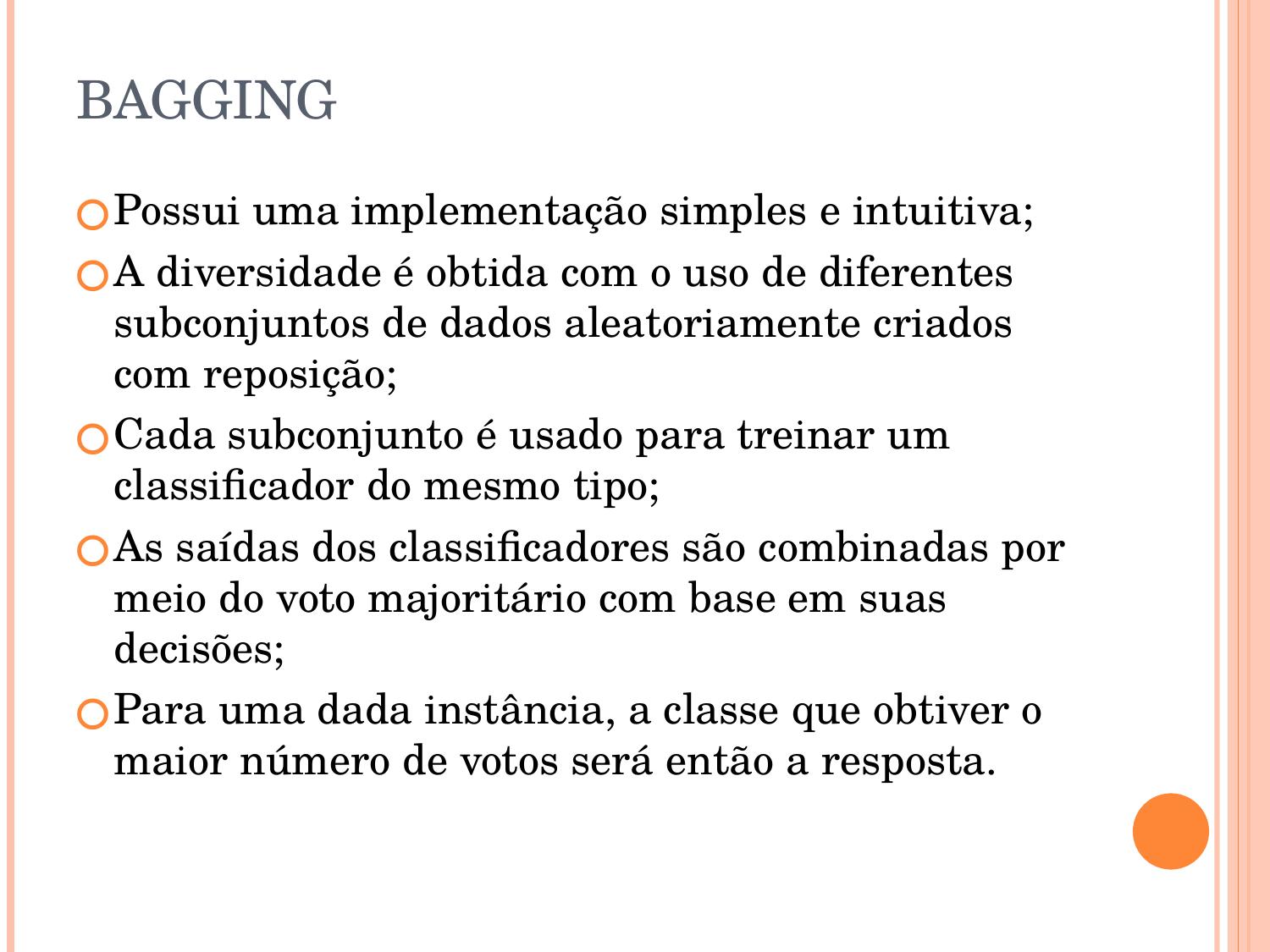

# Bagging
Possui uma implementação simples e intuitiva;
A diversidade é obtida com o uso de diferentes subconjuntos de dados aleatoriamente criados com reposição;
Cada subconjunto é usado para treinar um classificador do mesmo tipo;
As saídas dos classificadores são combinadas por meio do voto majoritário com base em suas decisões;
Para uma dada instância, a classe que obtiver o maior número de votos será então a resposta.